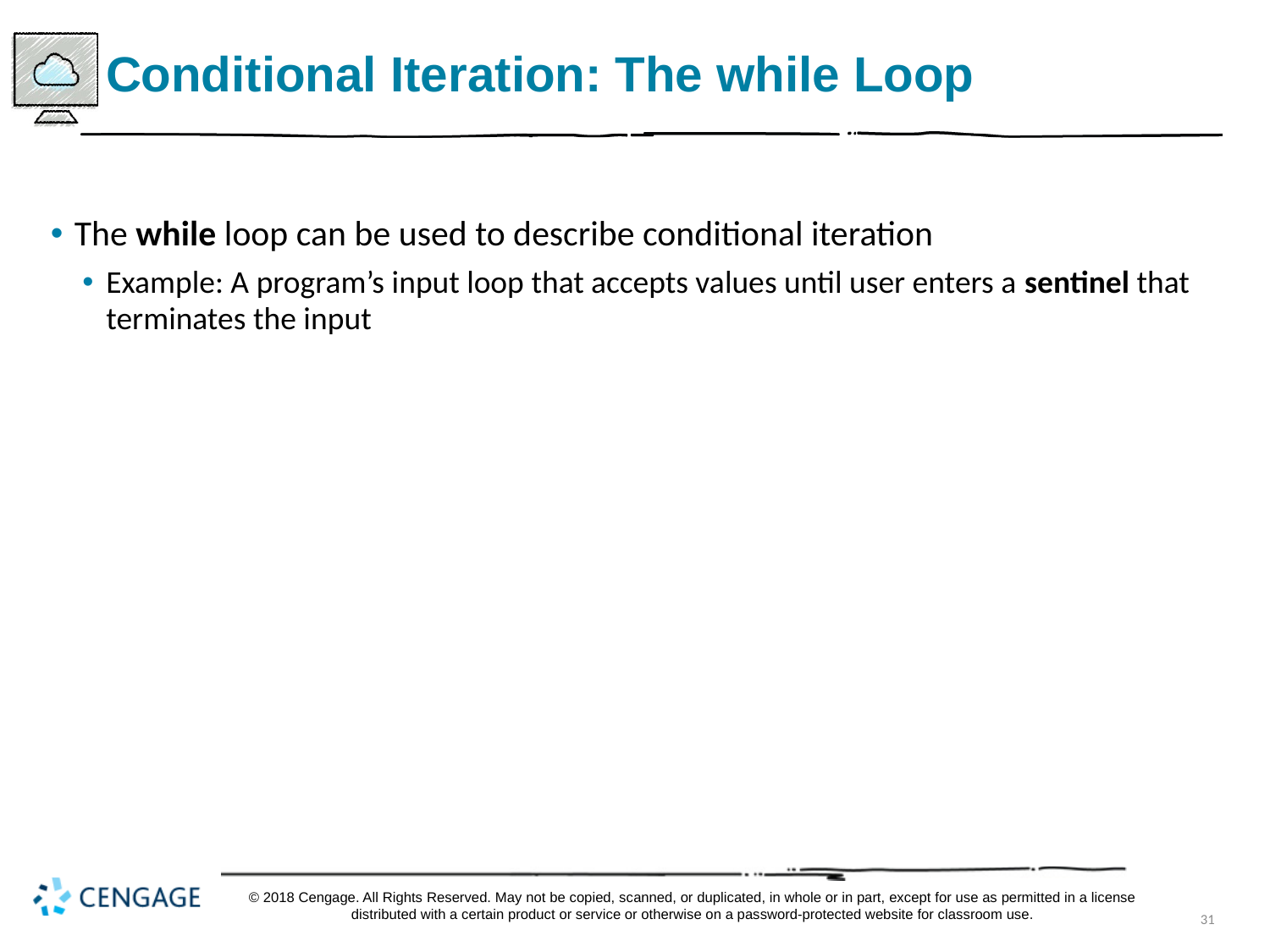

# Conditional Iteration: The while Loop
The while loop can be used to describe conditional iteration
Example: A program’s input loop that accepts values until user enters a sentinel that terminates the input
© 2018 Cengage. All Rights Reserved. May not be copied, scanned, or duplicated, in whole or in part, except for use as permitted in a license distributed with a certain product or service or otherwise on a password-protected website for classroom use.